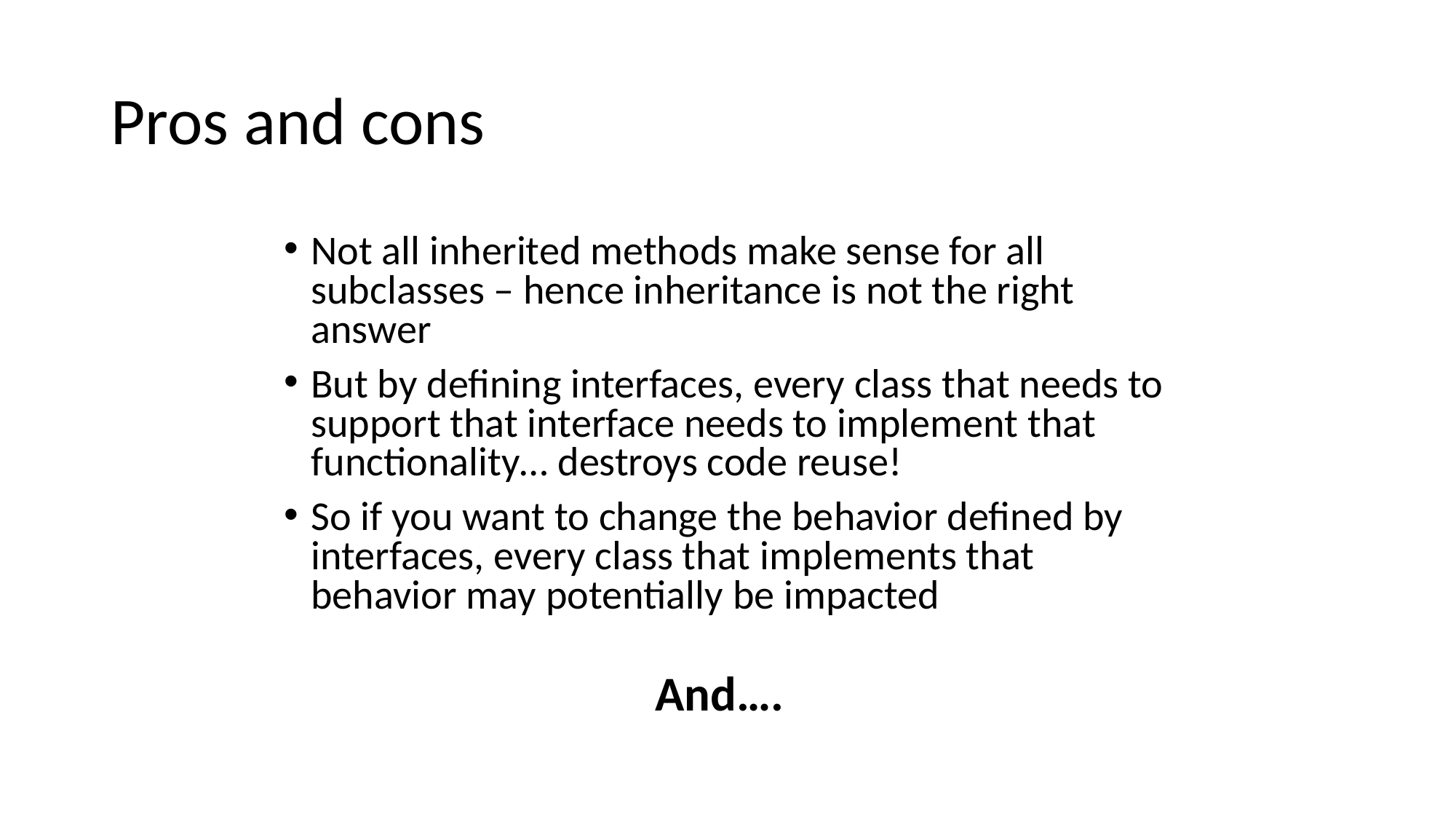

# Pros and cons
Not all inherited methods make sense for all subclasses – hence inheritance is not the right answer
But by defining interfaces, every class that needs to support that interface needs to implement that functionality… destroys code reuse!
So if you want to change the behavior defined by interfaces, every class that implements that behavior may potentially be impacted
And….